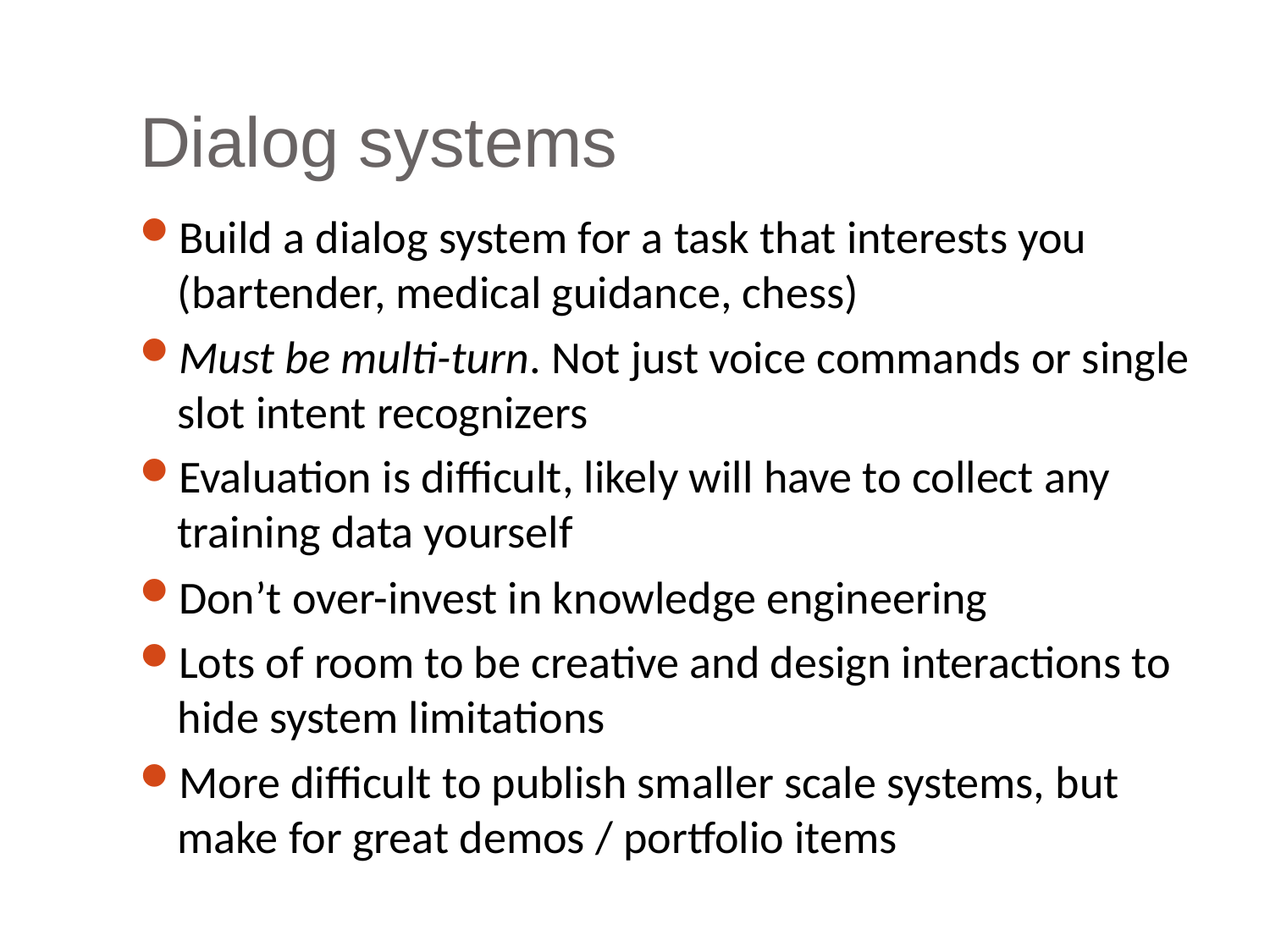

# Dialog systems
Build a dialog system for a task that interests you (bartender, medical guidance, chess)
Must be multi-turn. Not just voice commands or single slot intent recognizers
Evaluation is difficult, likely will have to collect any training data yourself
Don’t over-invest in knowledge engineering
Lots of room to be creative and design interactions to hide system limitations
More difficult to publish smaller scale systems, but make for great demos / portfolio items